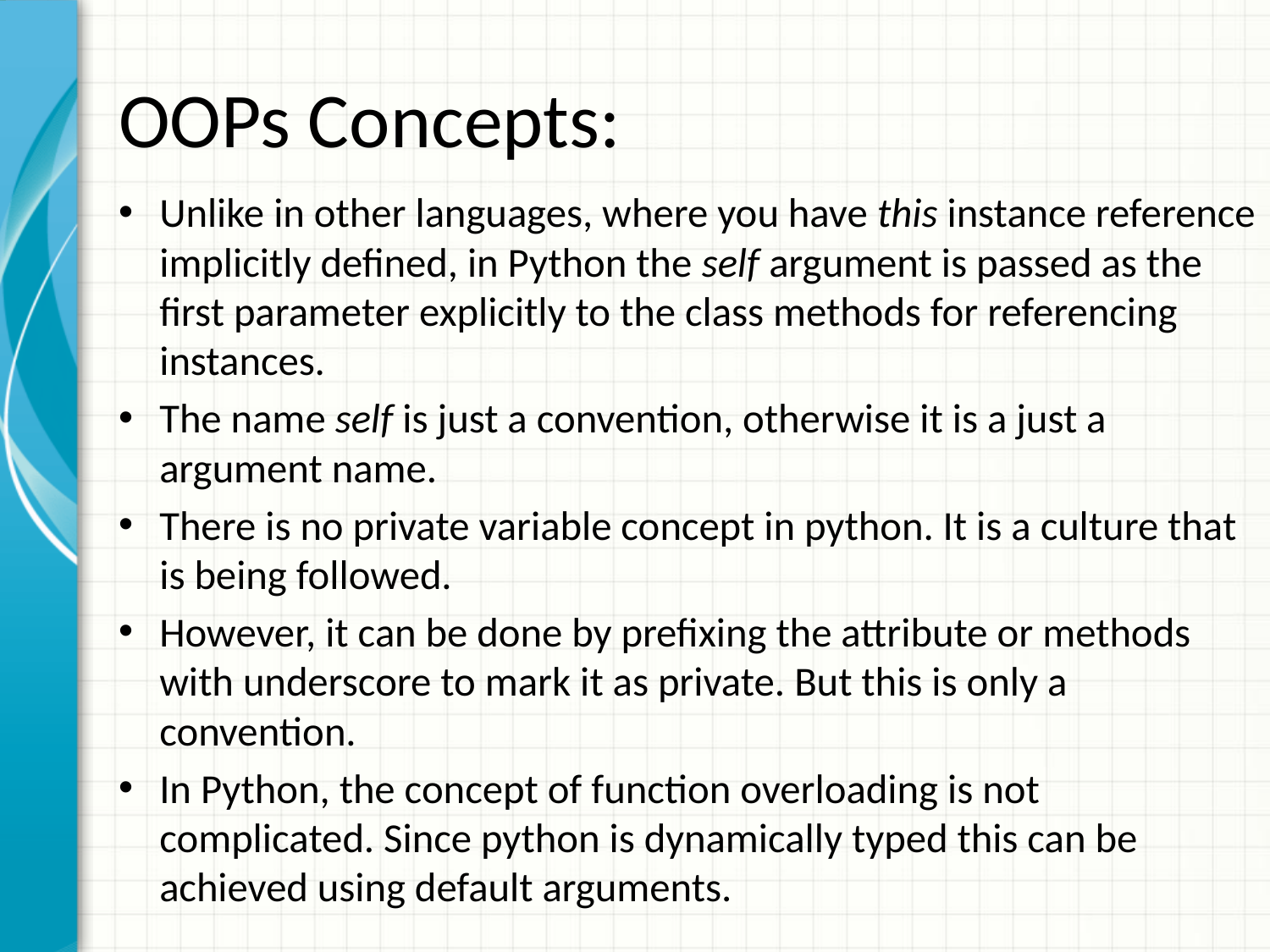

# OOPs Concepts:
Unlike in other languages, where you have this instance reference implicitly defined, in Python the self argument is passed as the first parameter explicitly to the class methods for referencing instances.
The name self is just a convention, otherwise it is a just a argument name.
There is no private variable concept in python. It is a culture that is being followed.
However, it can be done by prefixing the attribute or methods with underscore to mark it as private. But this is only a convention.
In Python, the concept of function overloading is not complicated. Since python is dynamically typed this can be achieved using default arguments.